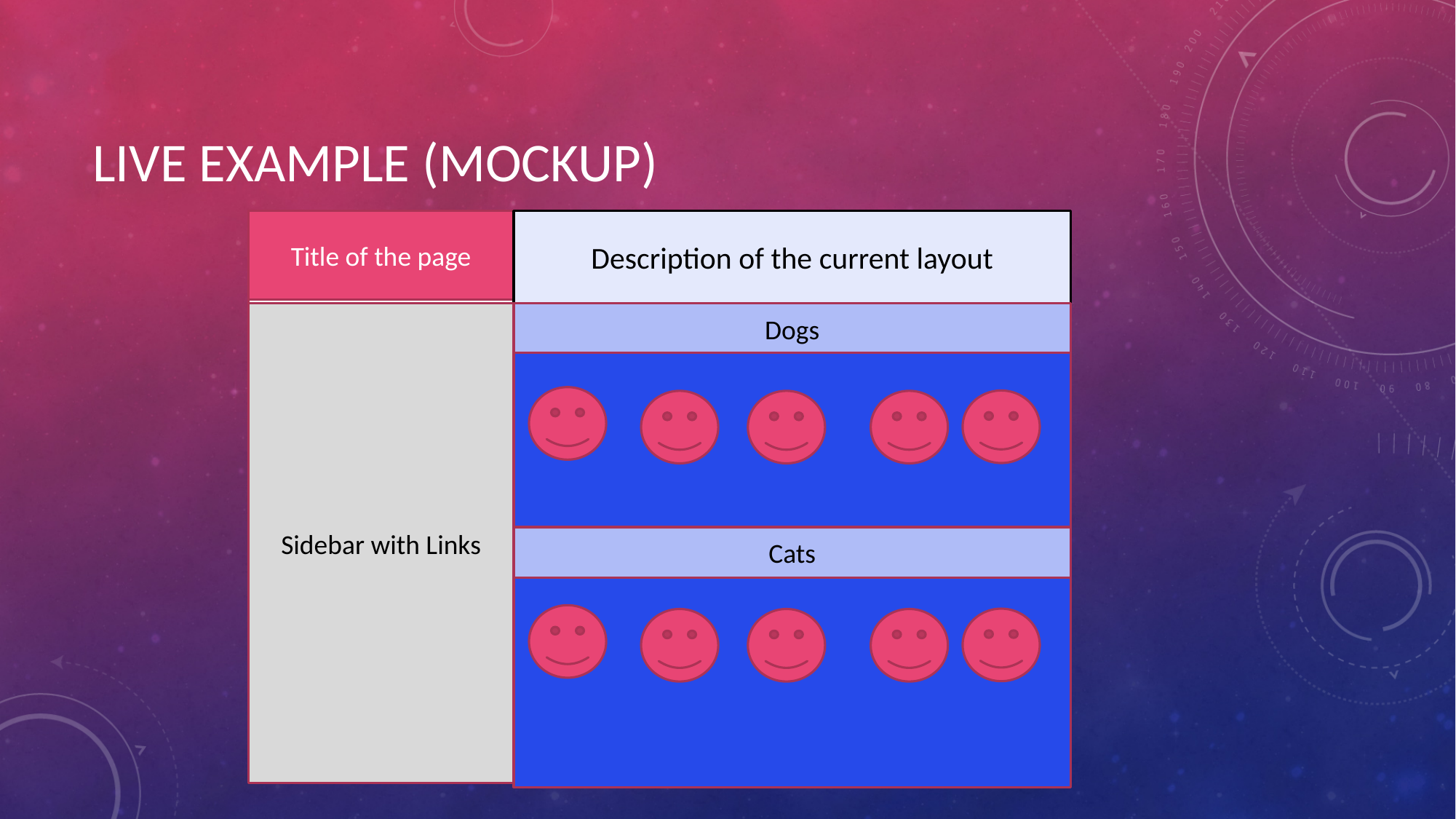

# Live example (Mockup)
Title of the page

Description of the current layout
Sidebar with Links
Dogs

Cats